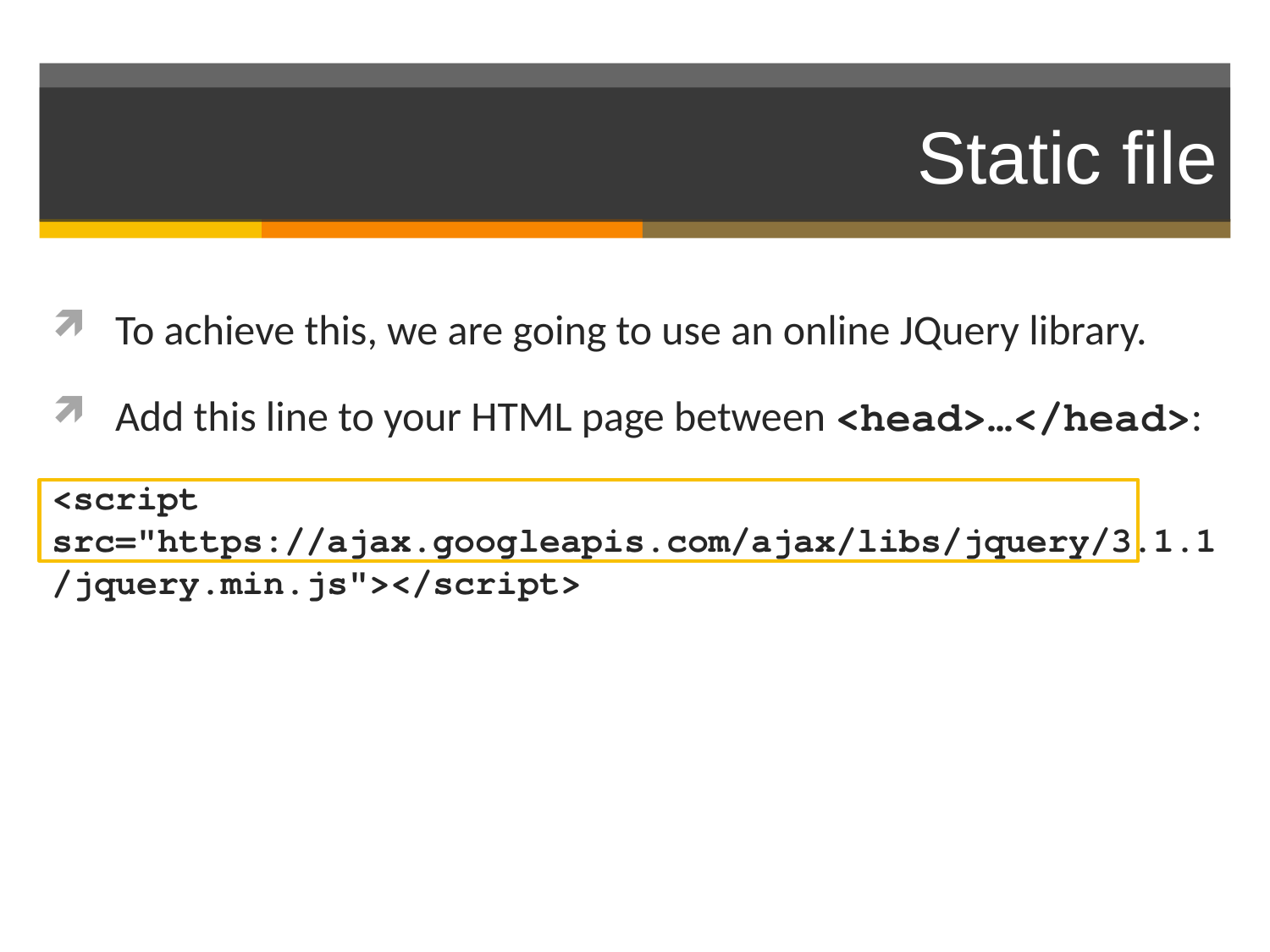

# Static file
To achieve this, we are going to use an online JQuery library.
Add this line to your HTML page between <head>…</head>:
<script src="https://ajax.googleapis.com/ajax/libs/jquery/3.1.1/jquery.min.js"></script>